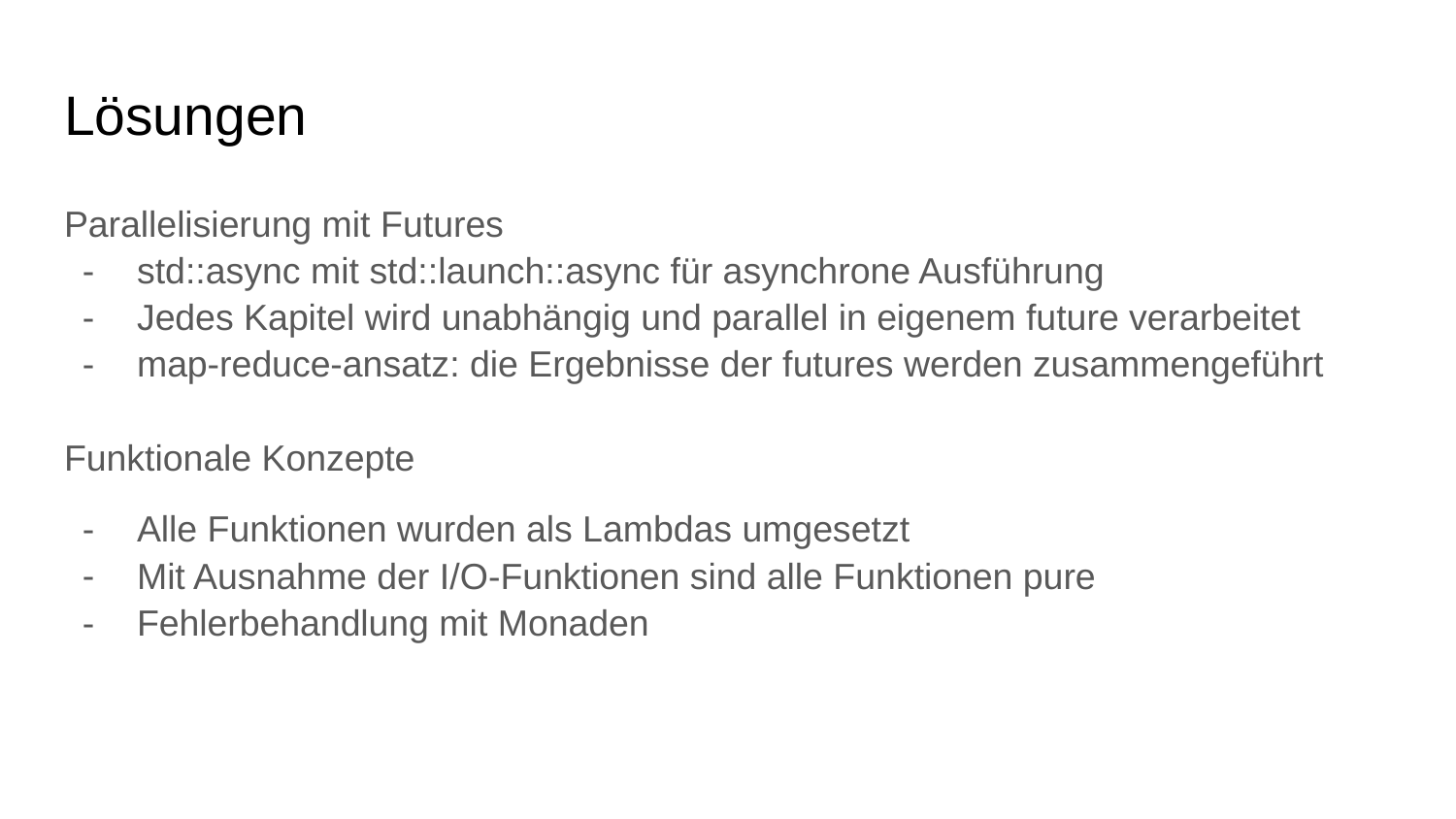

# Lösungen
Parallelisierung mit Futures
std::async mit std::launch::async für asynchrone Ausführung
Jedes Kapitel wird unabhängig und parallel in eigenem future verarbeitet
map-reduce-ansatz: die Ergebnisse der futures werden zusammengeführt

Funktionale Konzepte
Alle Funktionen wurden als Lambdas umgesetzt
Mit Ausnahme der I/O-Funktionen sind alle Funktionen pure
Fehlerbehandlung mit Monaden